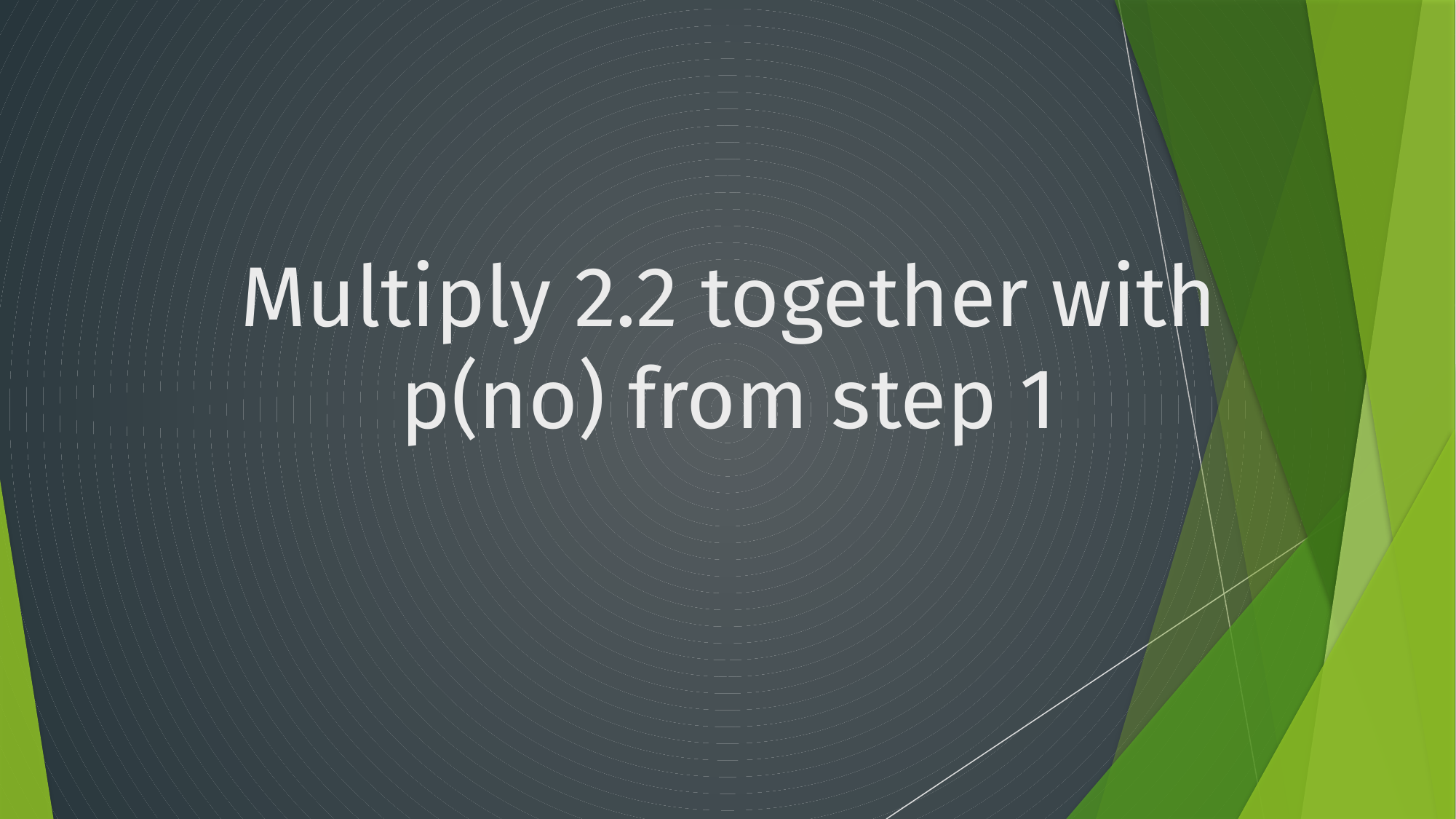

# Multiply 2.2 together with p(no) from step 1